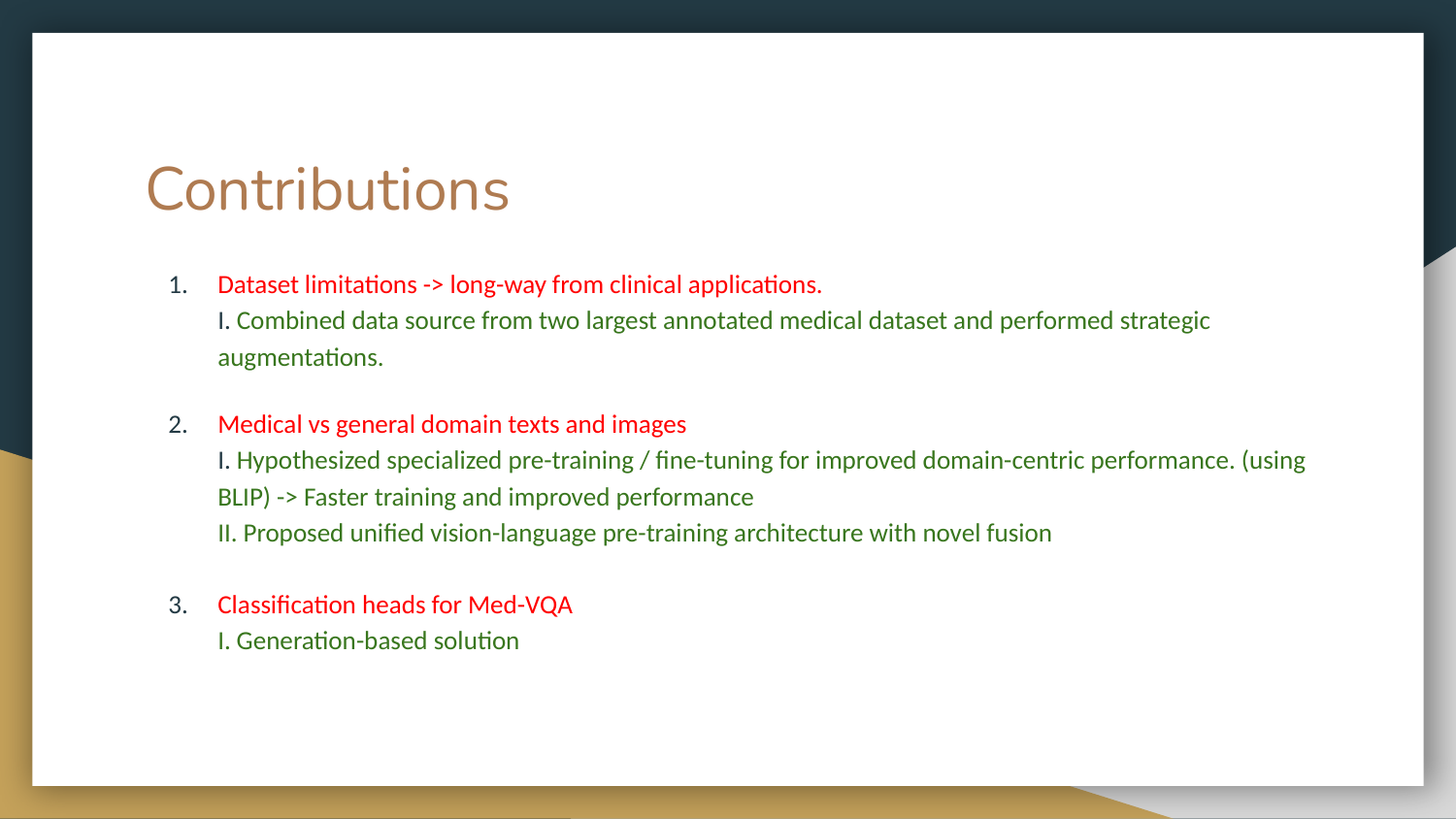

# Contributions
Dataset limitations -> long-way from clinical applications.
I. Combined data source from two largest annotated medical dataset and performed strategic augmentations.
Medical vs general domain texts and images
I. Hypothesized specialized pre-training / fine-tuning for improved domain-centric performance. (using BLIP) -> Faster training and improved performance
II. Proposed unified vision-language pre-training architecture with novel fusion
Classification heads for Med-VQA
I. Generation-based solution